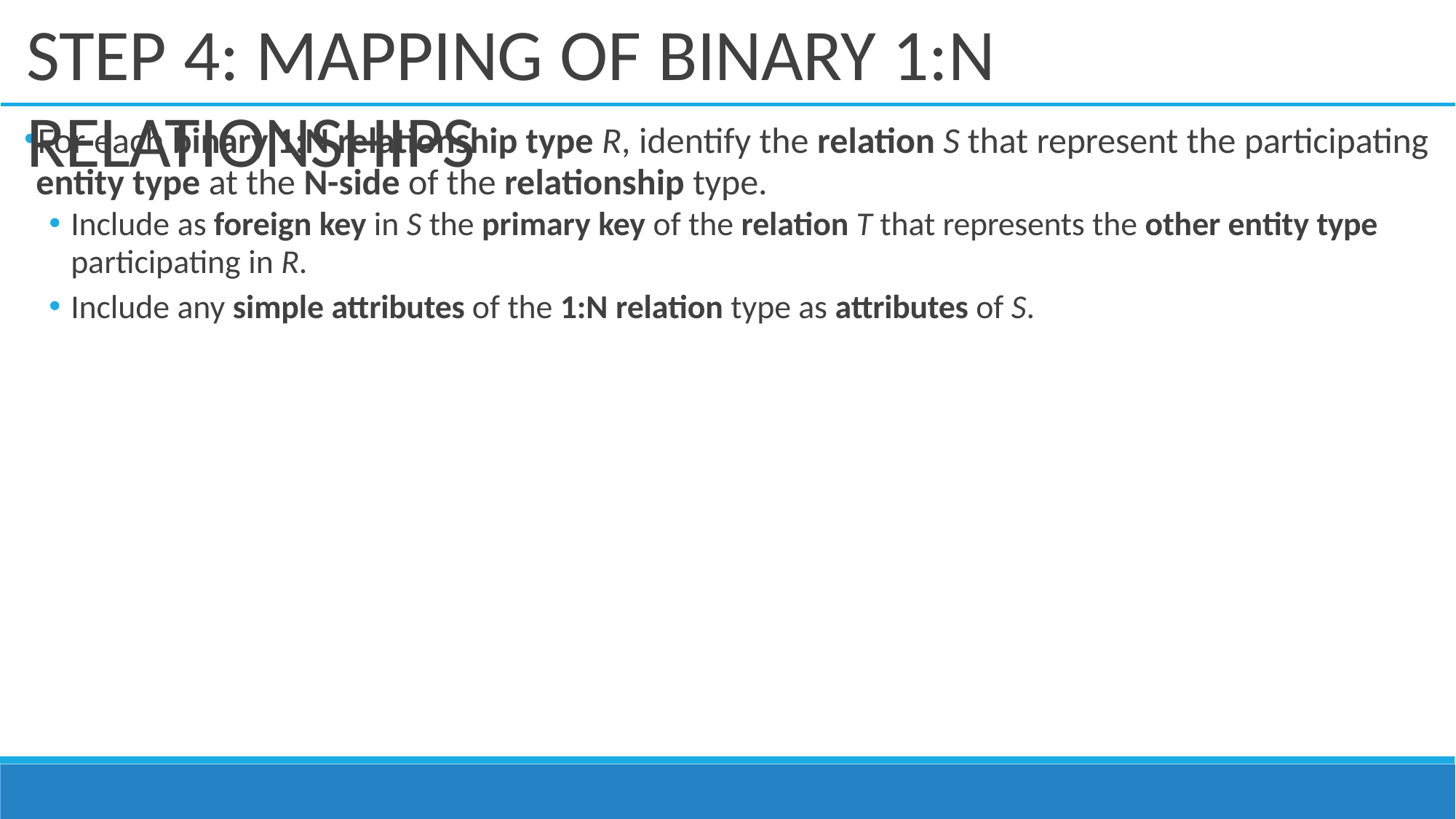

# STEP 4: MAPPING OF BINARY 1:N RELATIONSHIPS

For each binary 1:N relationship type R, identify the relation S that represent the participating
entity type at the N-side of the relationship type.
Include as foreign key in S the primary key of the relation T that represents the other entity type
participating in R.
Include any simple attributes of the 1:N relation type as attributes of S.